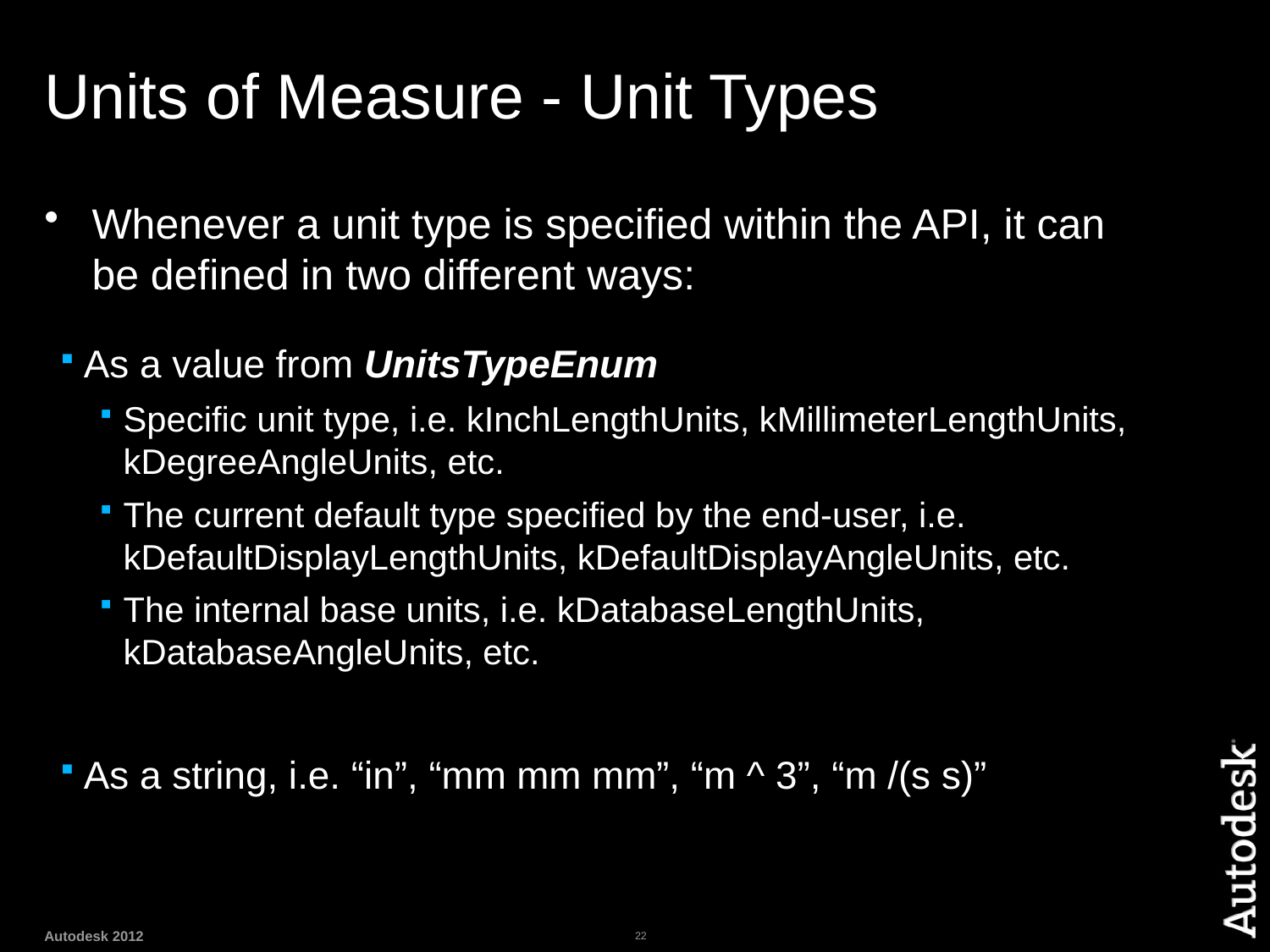

# Units of Measure - Unit Types
Whenever a unit type is specified within the API, it can be defined in two different ways:

As a value from UnitsTypeEnum
Specific unit type, i.e. kInchLengthUnits, kMillimeterLengthUnits, kDegreeAngleUnits, etc.
The current default type specified by the end-user, i.e. kDefaultDisplayLengthUnits, kDefaultDisplayAngleUnits, etc.
The internal base units, i.e. kDatabaseLengthUnits, kDatabaseAngleUnits, etc.

As a string, i.e. “in”, “mm mm mm”, “m ^ 3”, “m /(s s)”